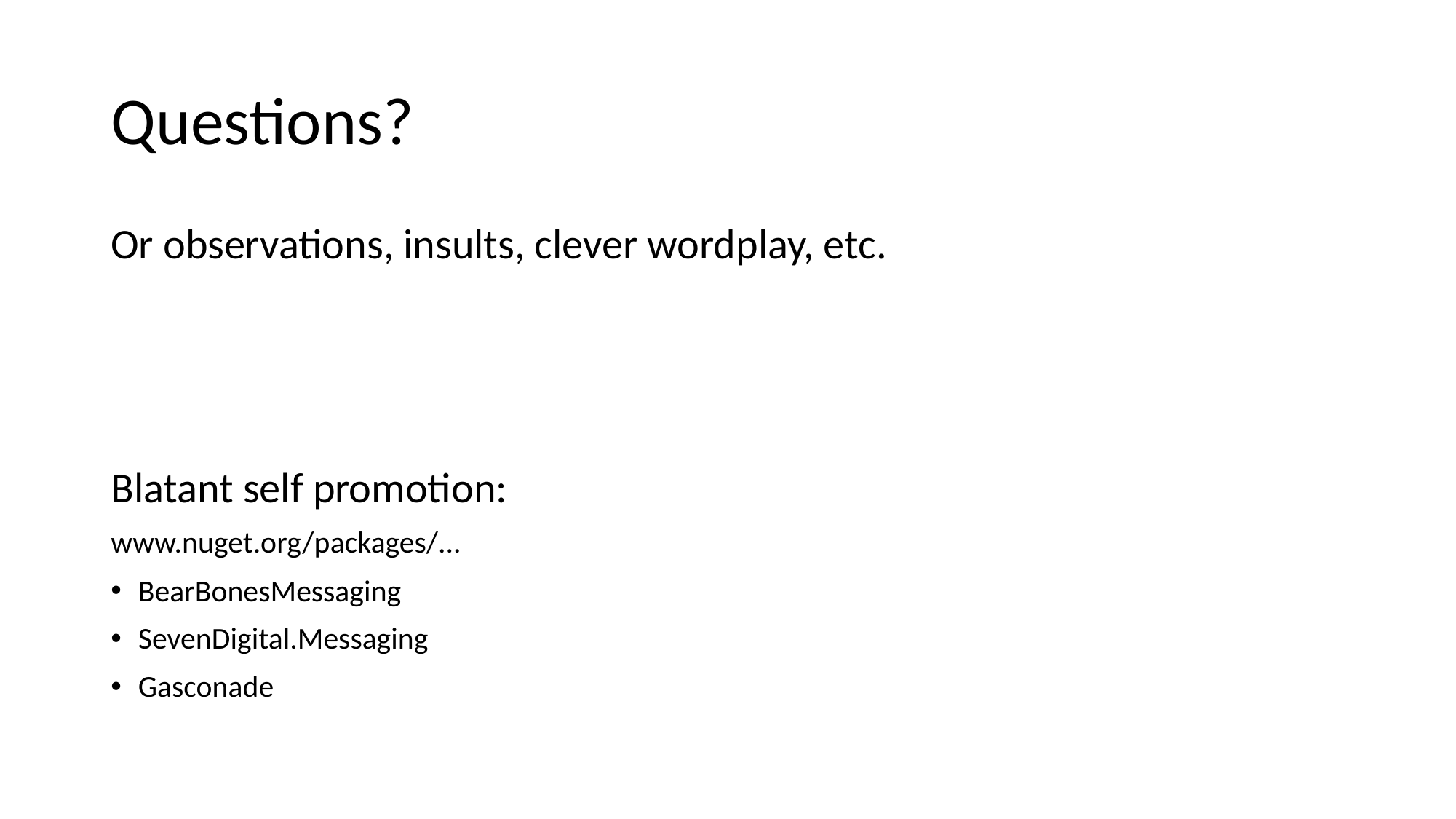

# Questions?
Or observations, insults, clever wordplay, etc.

Blatant self promotion:
www.nuget.org/packages/...
BearBonesMessaging
SevenDigital.Messaging
Gasconade